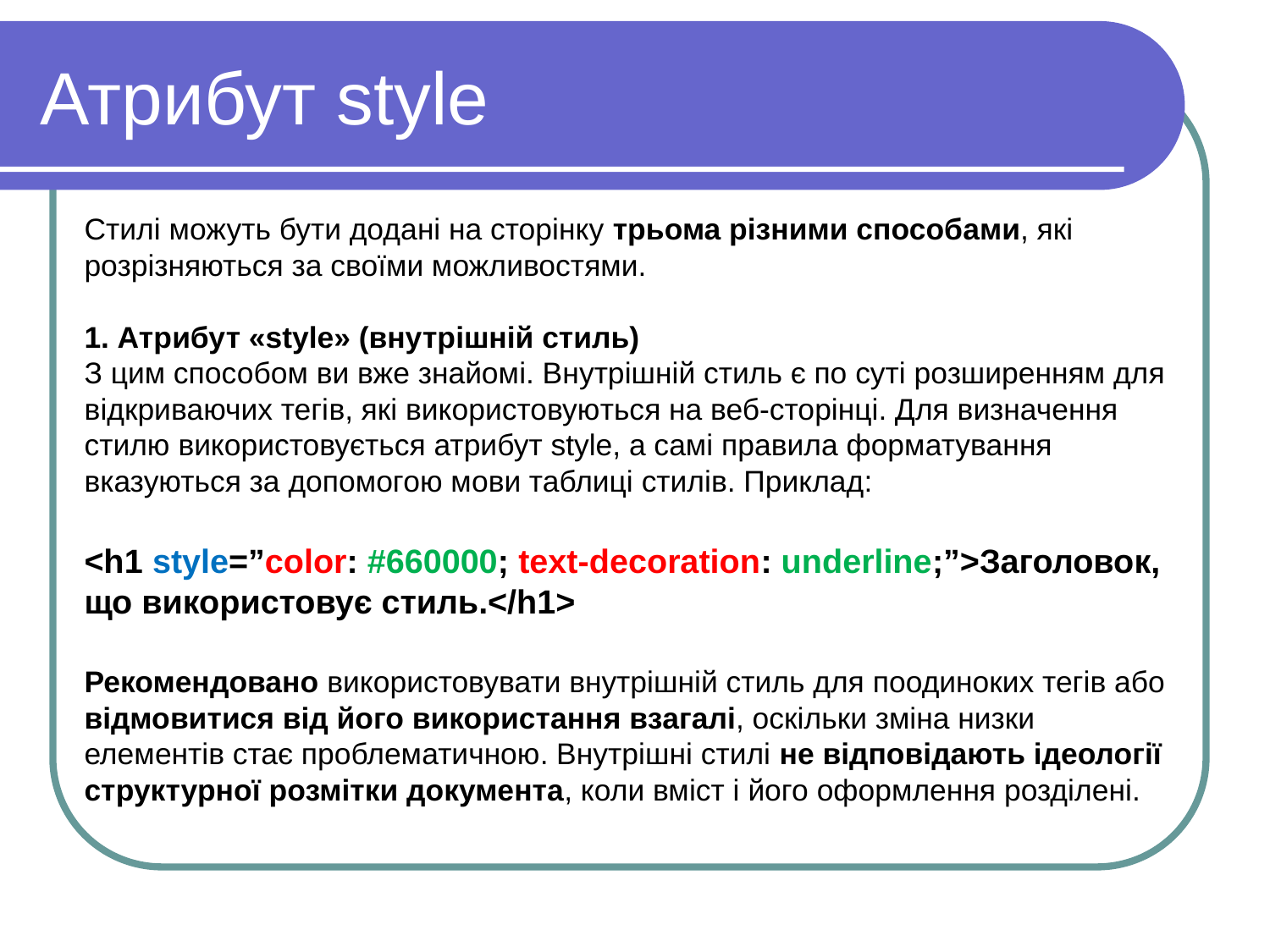

Атрибут style
Стилі можуть бути додані на сторінку трьома різними способами, які розрізняються за своїми можливостями.

1. Атрибут «style» (внутрішній стиль)
З цим способом ви вже знайомі. Внутрішній стиль є по суті розширенням для вiдкриваючих тегiв, якi використовуються на веб-сторінці. Для визначення стилю використовується атрибут style, а самі правила форматування вказуються за допомогою мови таблиці стилів. Приклад:

<h1 style=”color: #660000; text-decoration: underline;”>Заголовок, що використовує стиль.</h1>

Рекомендовано використовувати внутрішній стиль для поодиноких тегів або відмовитися від його використання взагалі, оскільки зміна низки елементів стає проблематичною. Внутрішні стилі не відповідають ідеології структурної розмітки документа, коли вміст і його оформлення розділені.